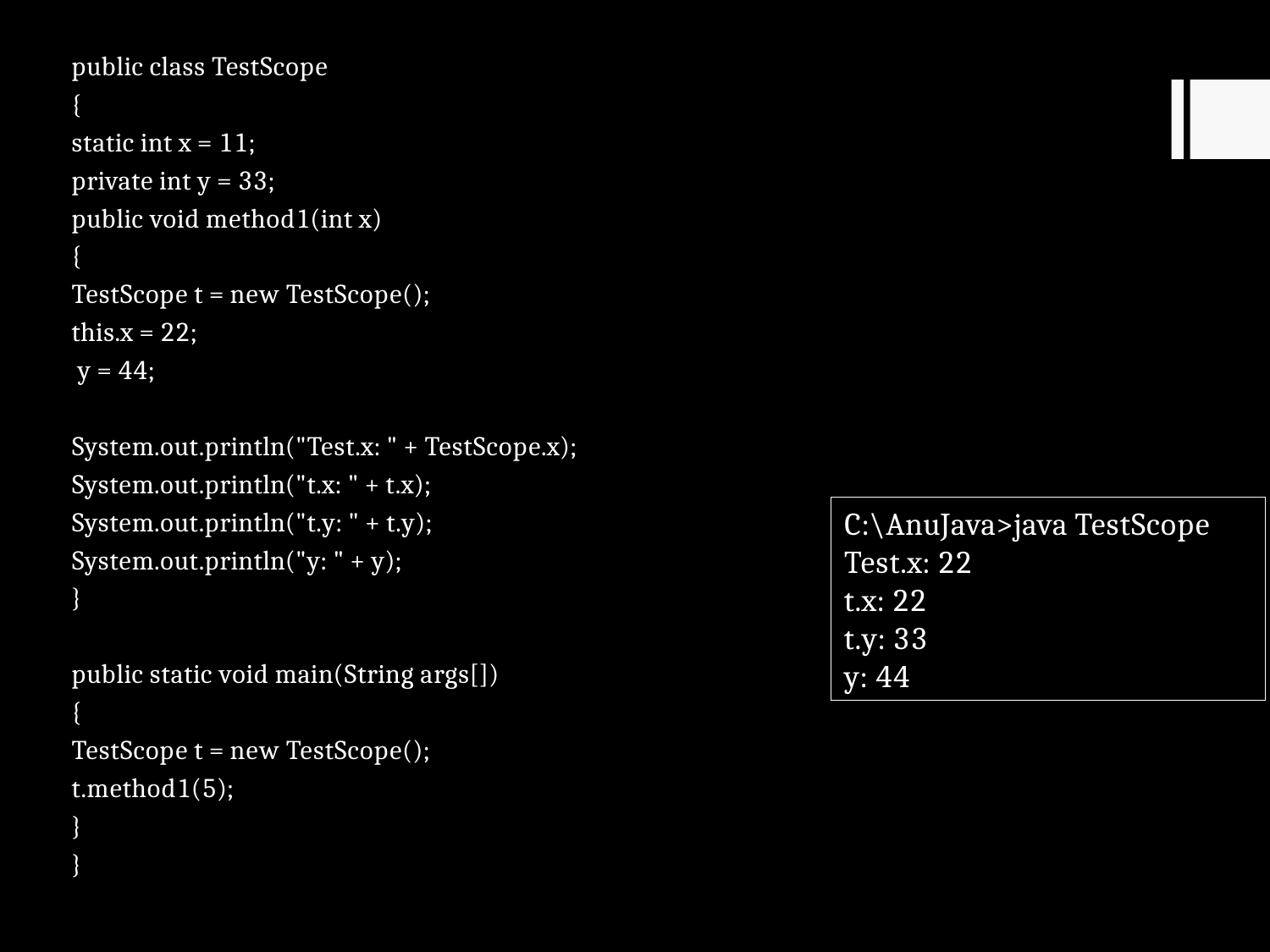

public class TestScope
{
	static int x = 11;
	private int y = 33;
	public void method1(int x)
	{
		TestScope t = new TestScope();
		this.x = 22;
		 y = 44;

		System.out.println("Test.x: " + TestScope.x);
		System.out.println("t.x: " + t.x);
		System.out.println("t.y: " + t.y);
		System.out.println("y: " + y);
	}

	public static void main(String args[])
	{
		TestScope t = new TestScope();
		t.method1(5);
	}
}
C:\AnuJava>java TestScope
Test.x: 22
t.x: 22
t.y: 33
y: 44